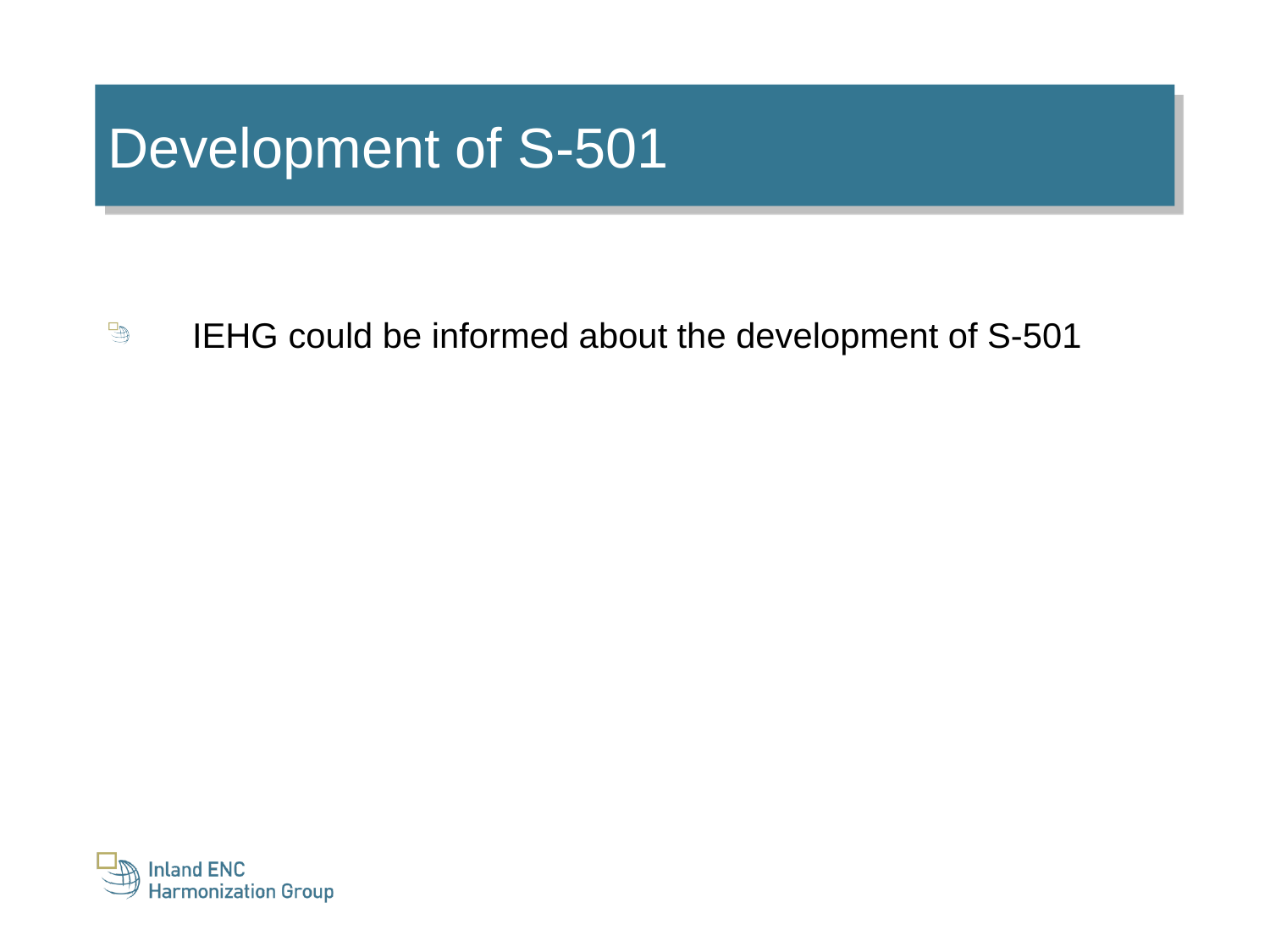

Development of S-501
IEHG could be informed about the development of S-501